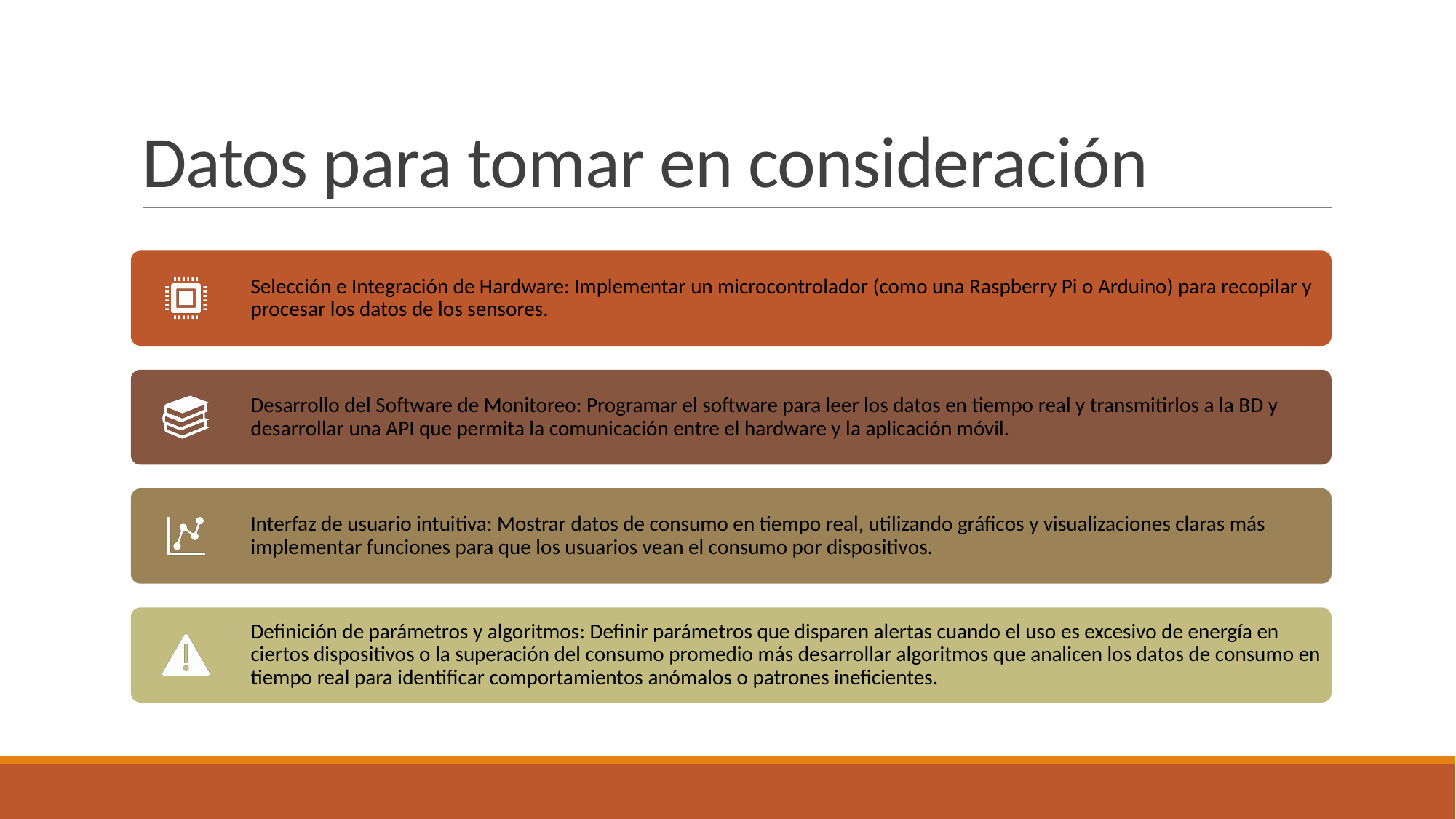

# Datos para tomar en consideración
Selección e Integración de Hardware: Implementar un microcontrolador (como una Raspberry Pi o Arduino) para recopilar y procesar los datos de los sensores.
Desarrollo del Software de Monitoreo: Programar el software para leer los datos en tiempo real y transmitirlos a la BD y desarrollar una API que permita la comunicación entre el hardware y la aplicación móvil.
Interfaz de usuario intuitiva: Mostrar datos de consumo en tiempo real, utilizando gráficos y visualizaciones claras más implementar funciones para que los usuarios vean el consumo por dispositivos.
Definición de parámetros y algoritmos: Definir parámetros que disparen alertas cuando el uso es excesivo de energía en ciertos dispositivos o la superación del consumo promedio más desarrollar algoritmos que analicen los datos de consumo en tiempo real para identificar comportamientos anómalos o patrones ineficientes.